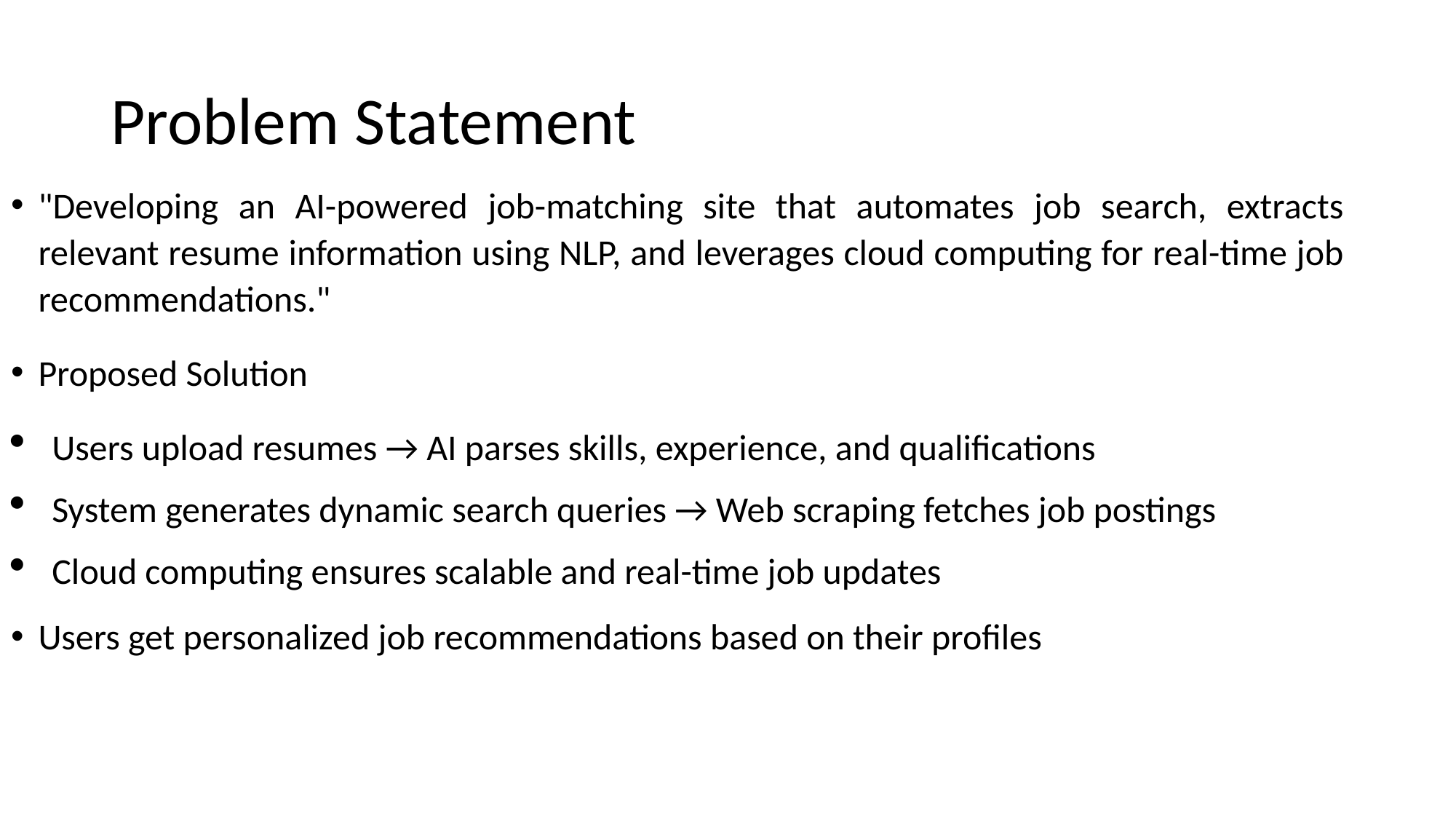

# Problem Statement
"Developing an AI-powered job-matching site that automates job search, extracts relevant resume information using NLP, and leverages cloud computing for real-time job recommendations."
Proposed Solution
Users upload resumes → AI parses skills, experience, and qualifications
System generates dynamic search queries → Web scraping fetches job postings
Cloud computing ensures scalable and real-time job updates
Users get personalized job recommendations based on their profiles